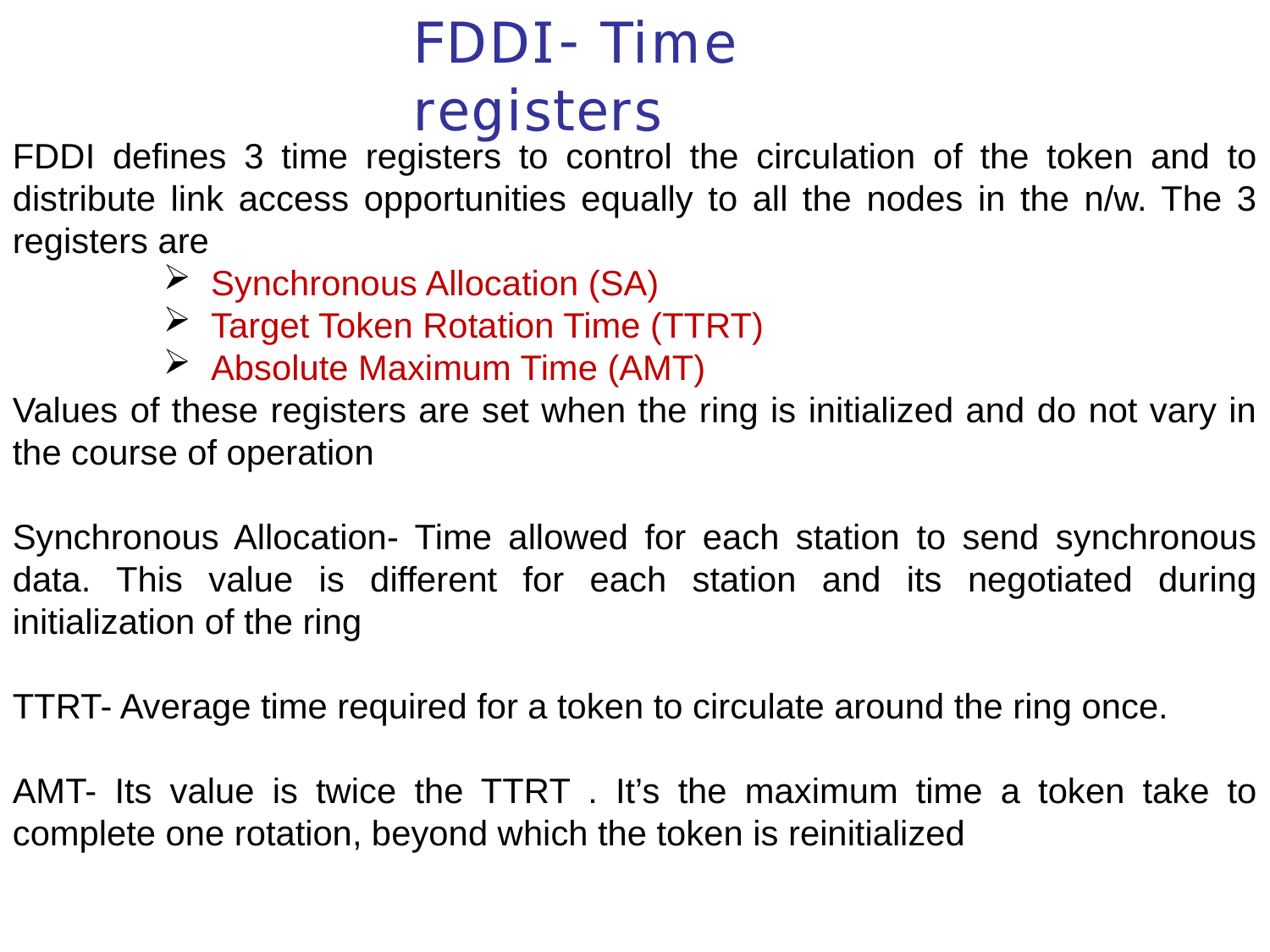

# FDDI- Time registers
FDDI defines 3 time registers to control the circulation of the token and to distribute link access opportunities equally to all the nodes in the n/w. The 3 registers are
Synchronous Allocation (SA)
Target Token Rotation Time (TTRT)
Absolute Maximum Time (AMT)
Values of these registers are set when the ring is initialized and do not vary in the course of operation

Synchronous Allocation- Time allowed for each station to send synchronous data. This value is different for each station and its negotiated during initialization of the ring

TTRT- Average time required for a token to circulate around the ring once.

AMT- Its value is twice the TTRT . It’s the maximum time a token take to complete one rotation, beyond which the token is reinitialized